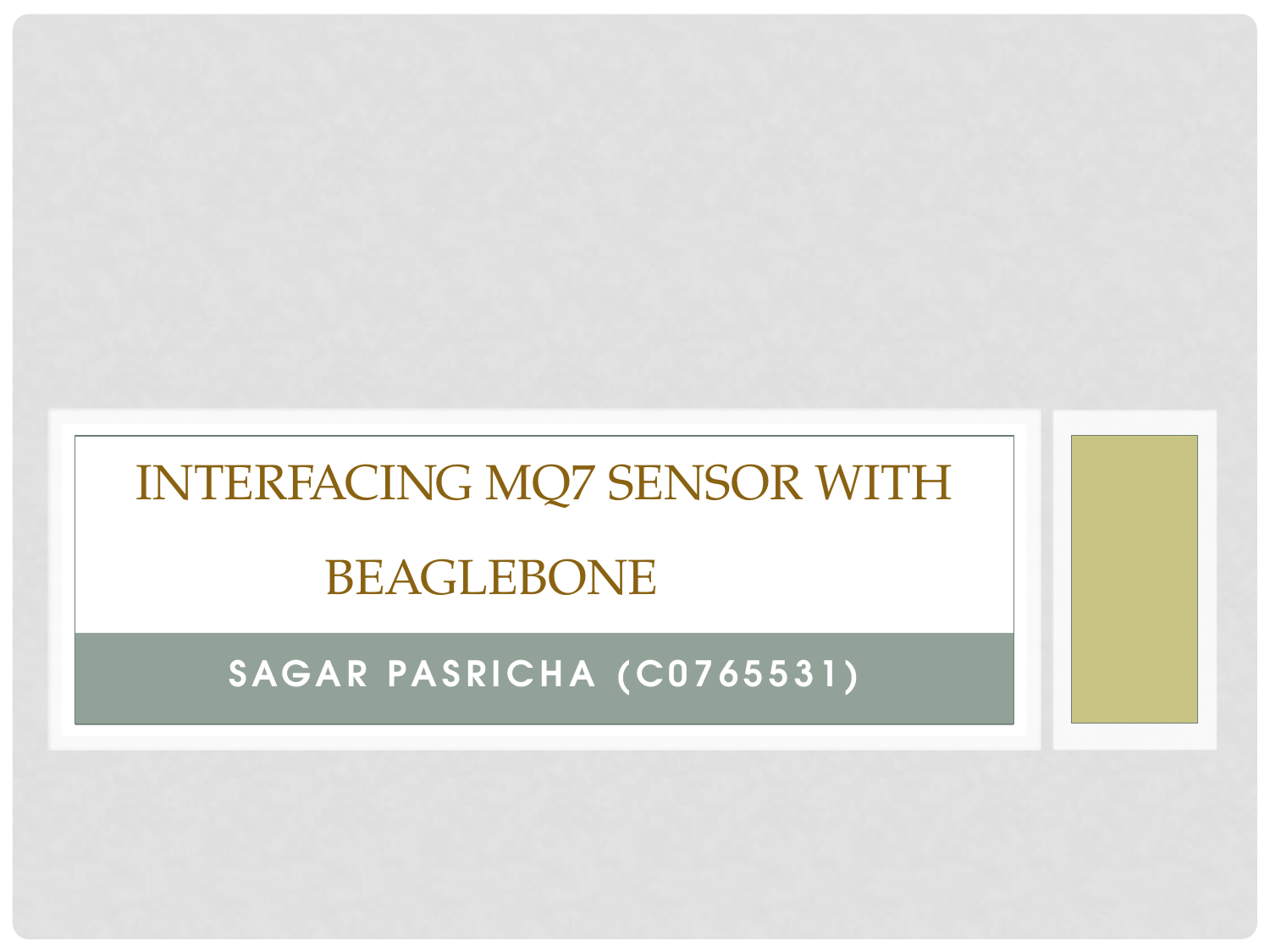

Interfacing MQ7 sensor with
beaglebone
Sagar Pasricha (C0765531)